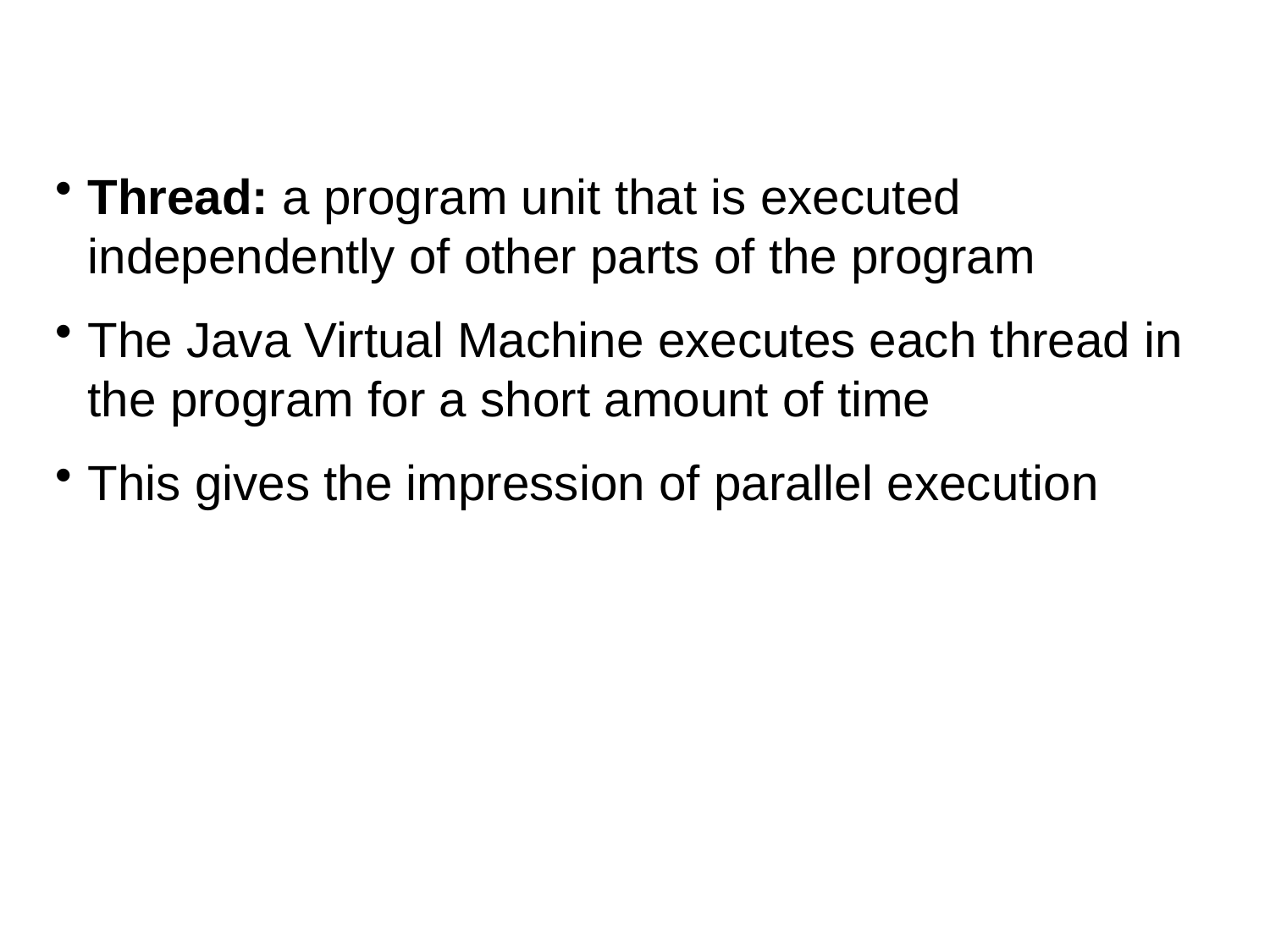

Thread: a program unit that is executed independently of other parts of the program
The Java Virtual Machine executes each thread in the program for a short amount of time
This gives the impression of parallel execution